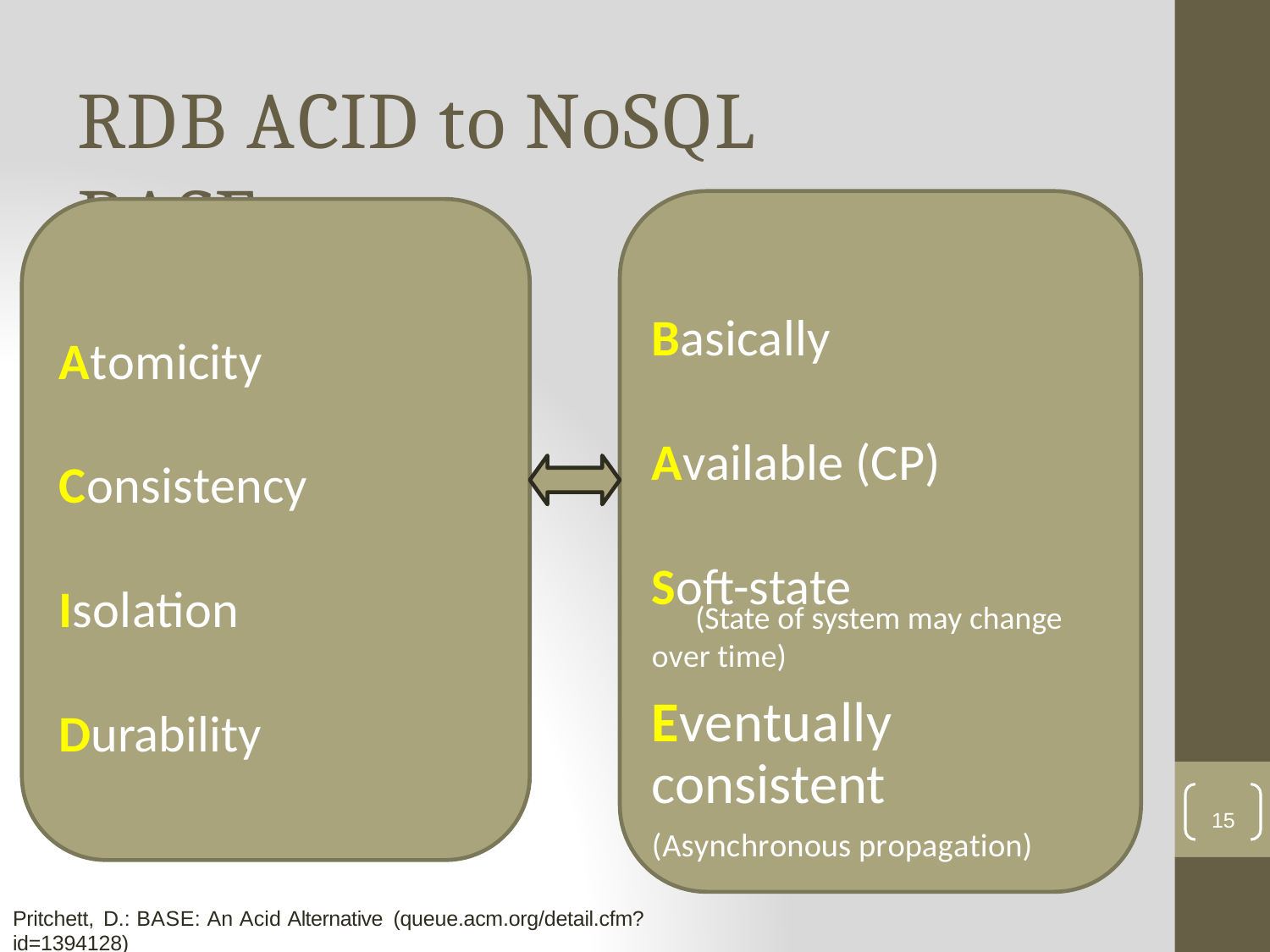

# RDB ACID to NoSQL BASE

Basically
Atomicity
Available (CP)
Consistency

Soft-state
Isolation
(State of system may change
over time)
Eventually
Durability
consistent
(Asynchronous propagation)

15
Pritchett, D.: BASE: An Acid Alternative (queue.acm.org/detail.cfm?id=1394128)